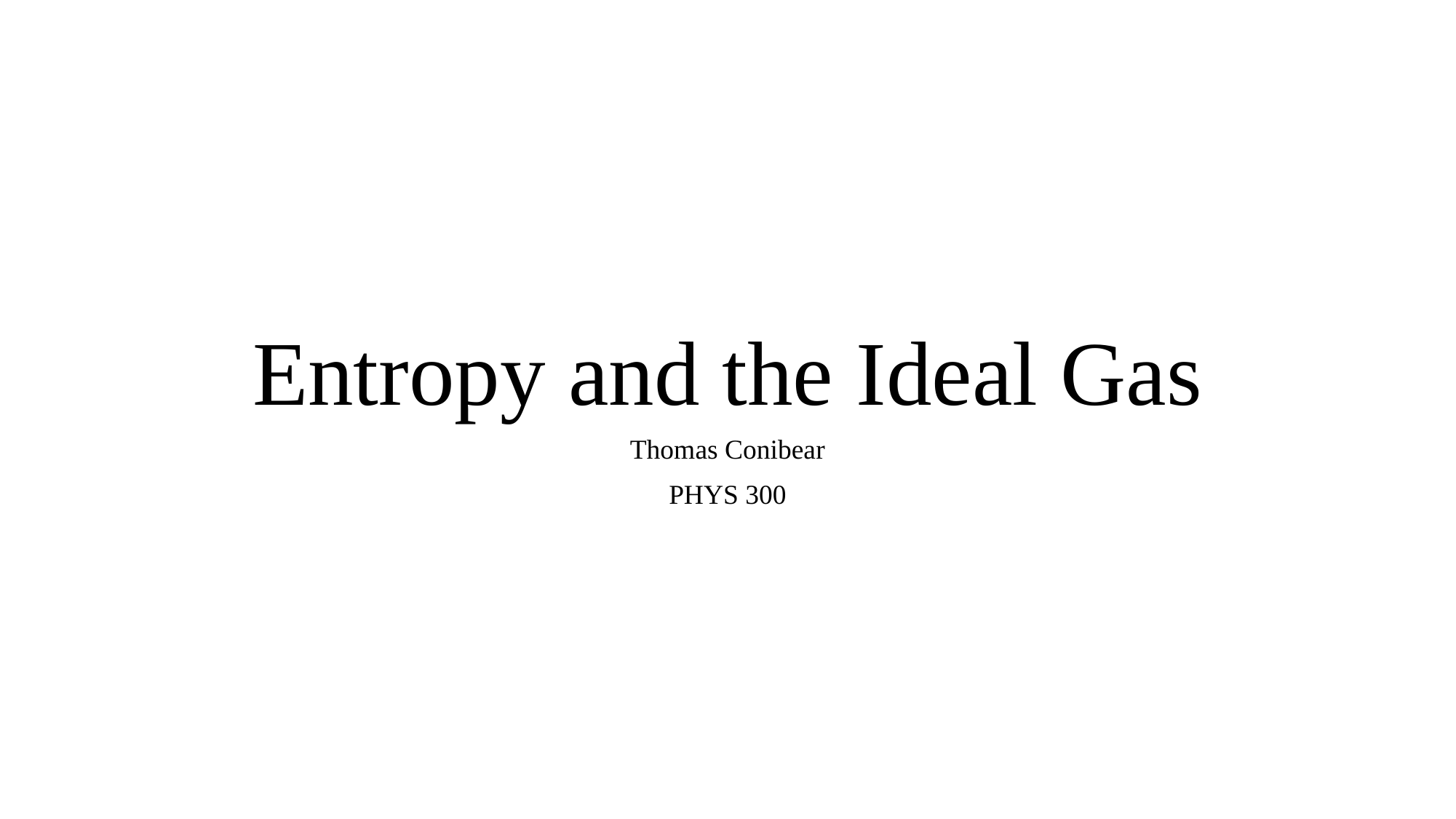

# Entropy and the Ideal Gas
Thomas Conibear
PHYS 300